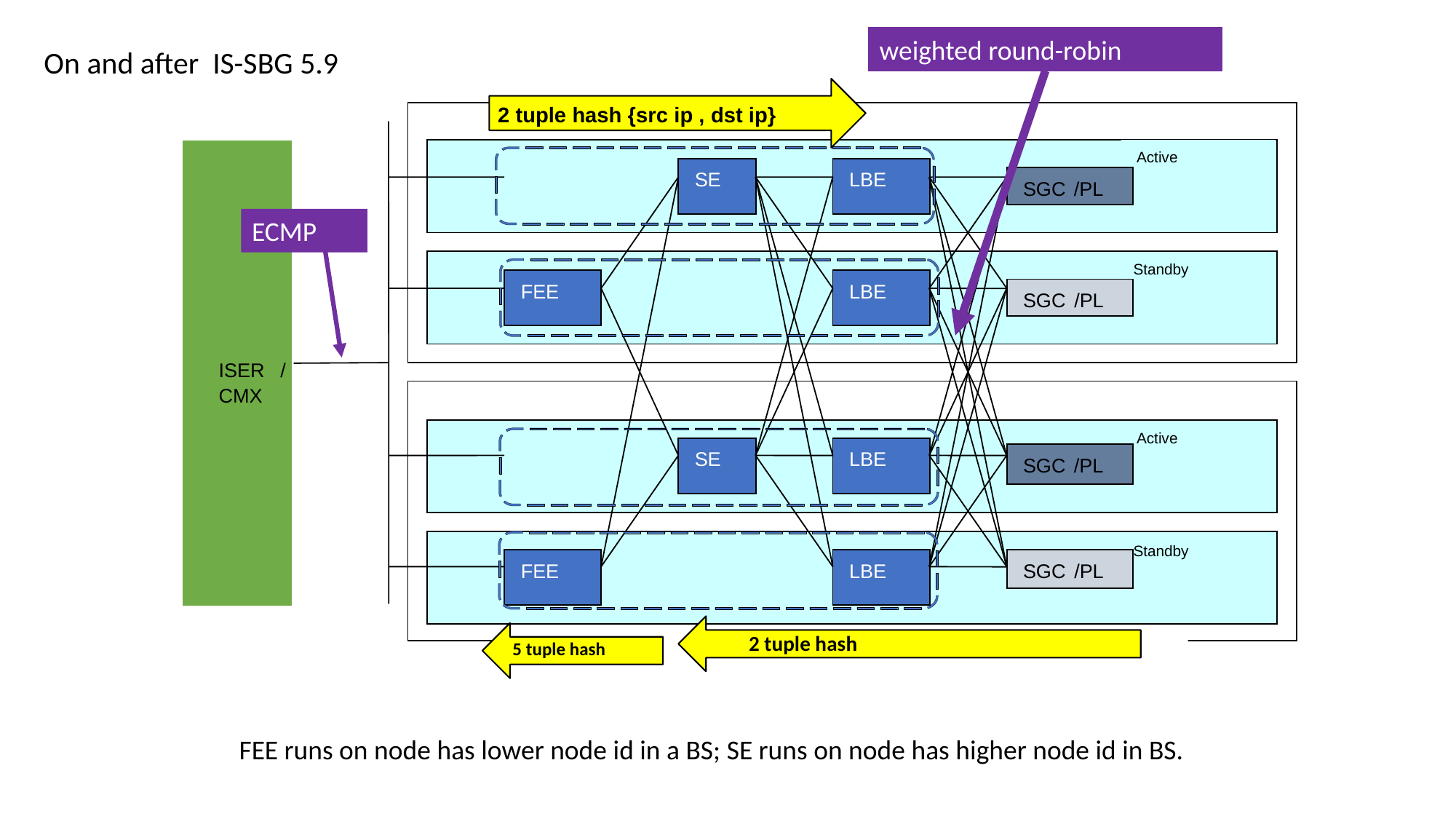

weighted round-robin
On and after  IS-SBG 5.9
2 tuple hash {src ip , dst ip}

Active

SE

LBE

SGC
/PL

ECMP

Standby

FEE

LBE

SGC
/PL

ISER

/

CMX

Active

SE

LBE

SGC
/PL

Standby

FEE

LBE

SGC
/PL

2 tuple hash

5 tuple hash

FEE runs on node has lower node id in a BS; SE runs on node has higher node id in BS.